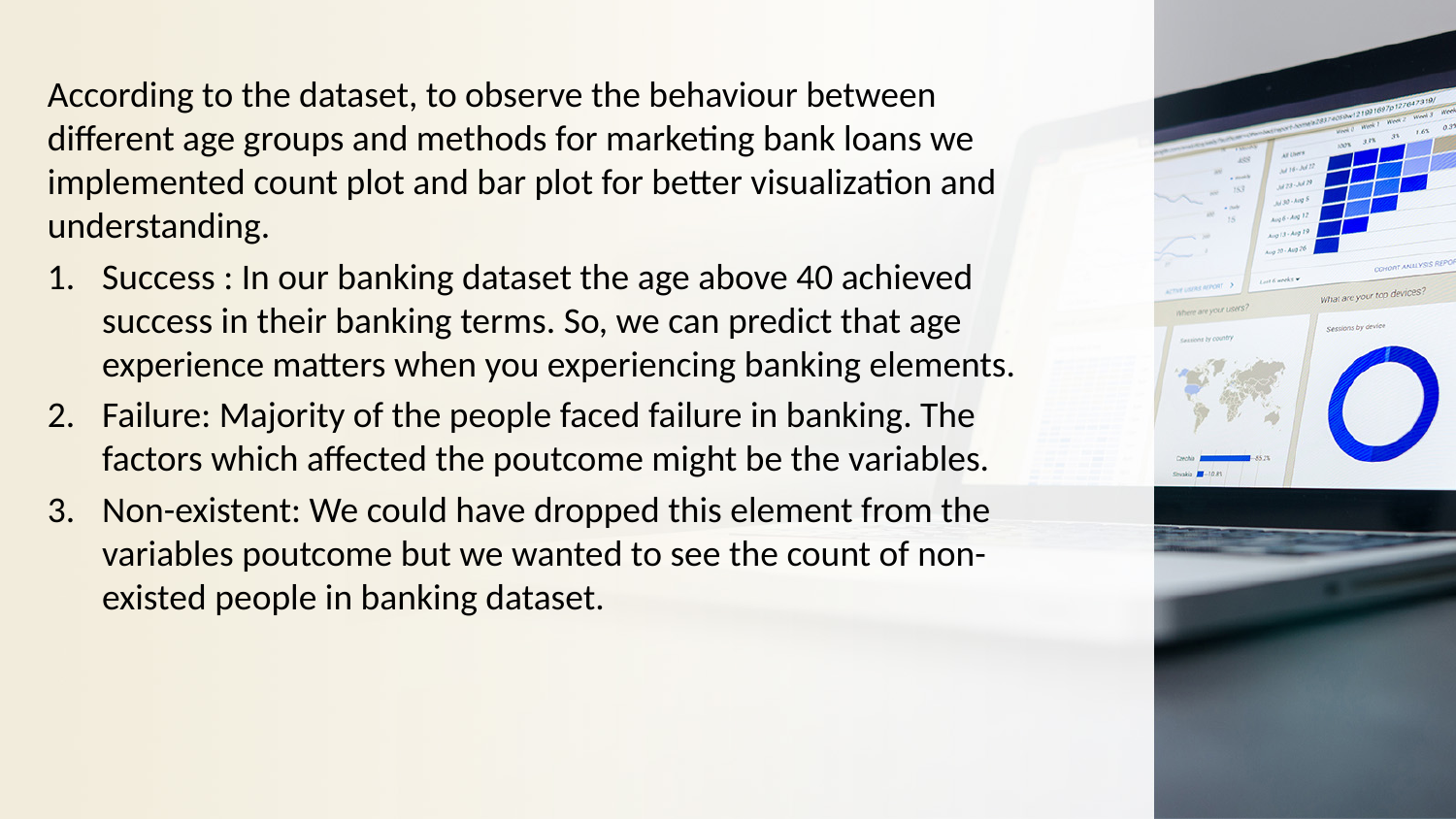

According to the dataset, to observe the behaviour between different age groups and methods for marketing bank loans we implemented count plot and bar plot for better visualization and understanding.
Success : In our banking dataset the age above 40 achieved success in their banking terms. So, we can predict that age experience matters when you experiencing banking elements.
Failure: Majority of the people faced failure in banking. The factors which affected the poutcome might be the variables.
Non-existent: We could have dropped this element from the variables poutcome but we wanted to see the count of non-existed people in banking dataset.